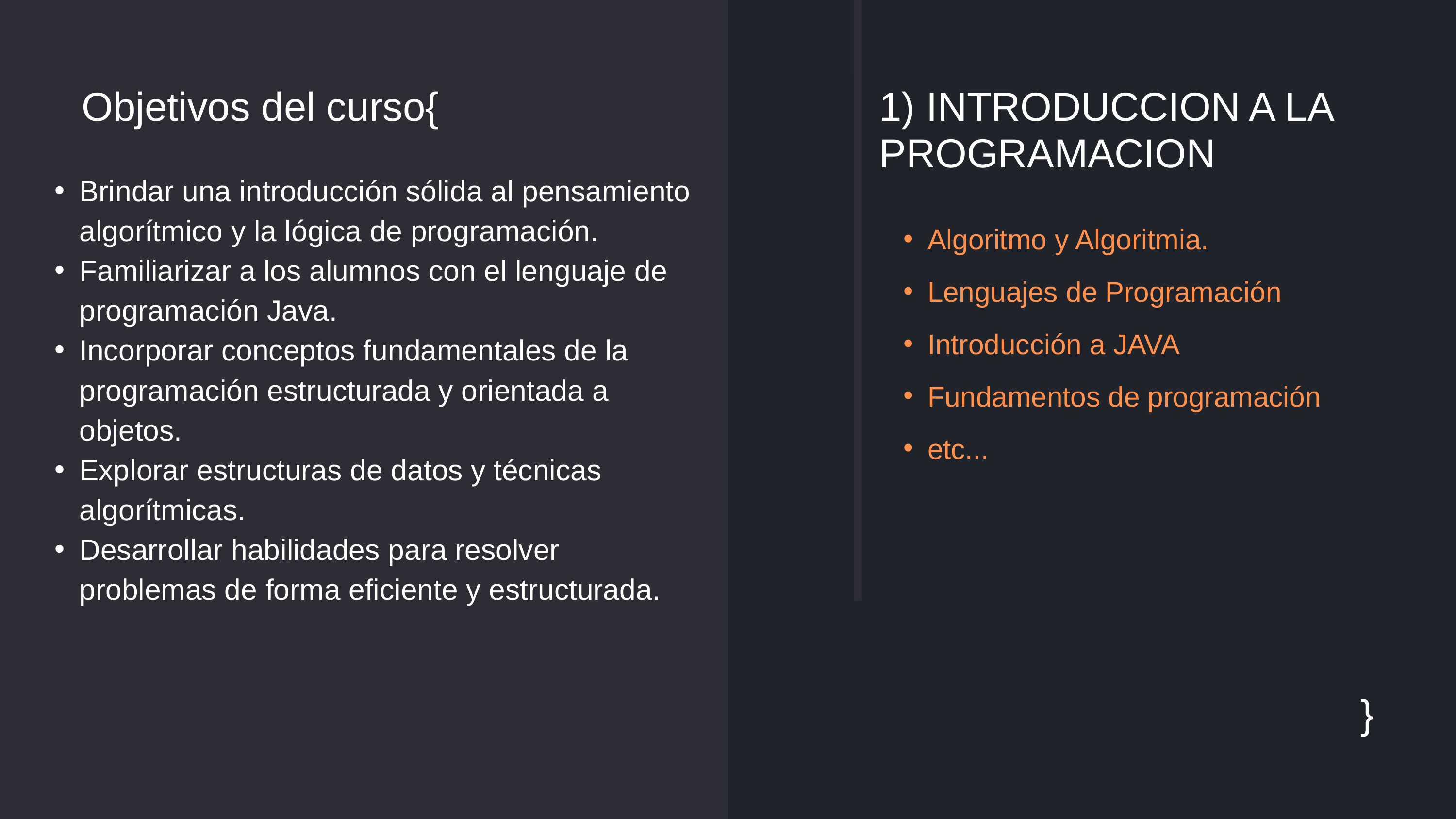

Objetivos del curso{
1) INTRODUCCION A LA PROGRAMACION
Brindar una introducción sólida al pensamiento algorítmico y la lógica de programación.
Familiarizar a los alumnos con el lenguaje de programación Java.
Incorporar conceptos fundamentales de la programación estructurada y orientada a objetos.
Explorar estructuras de datos y técnicas algorítmicas.
Desarrollar habilidades para resolver problemas de forma eficiente y estructurada.

Algoritmo y Algoritmia.
Lenguajes de Programación
Introducción a JAVA
Fundamentos de programación
etc...

}